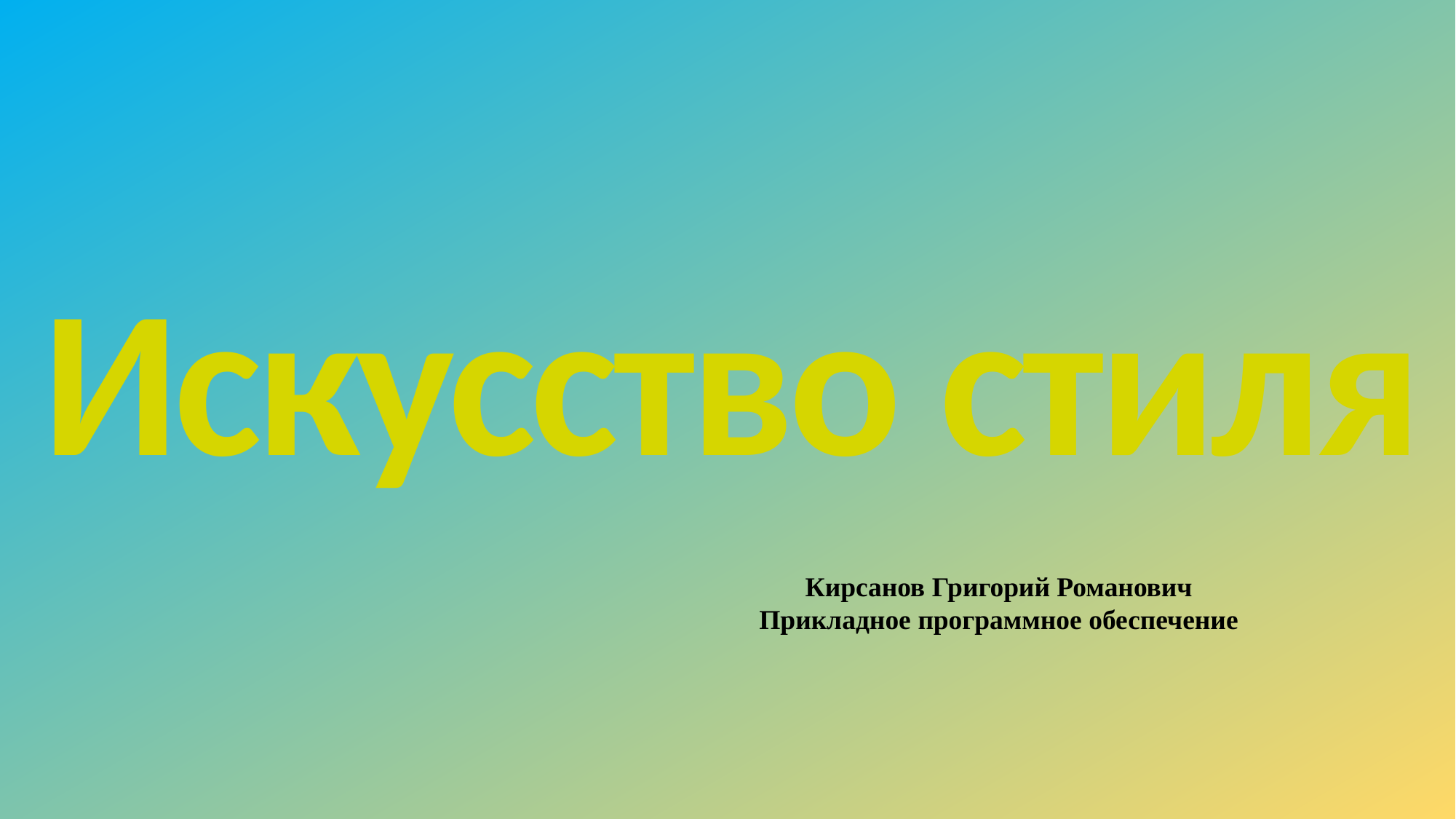

Искусство стиля
Кирсанов Григорий Романович
Прикладное программное обеспечение